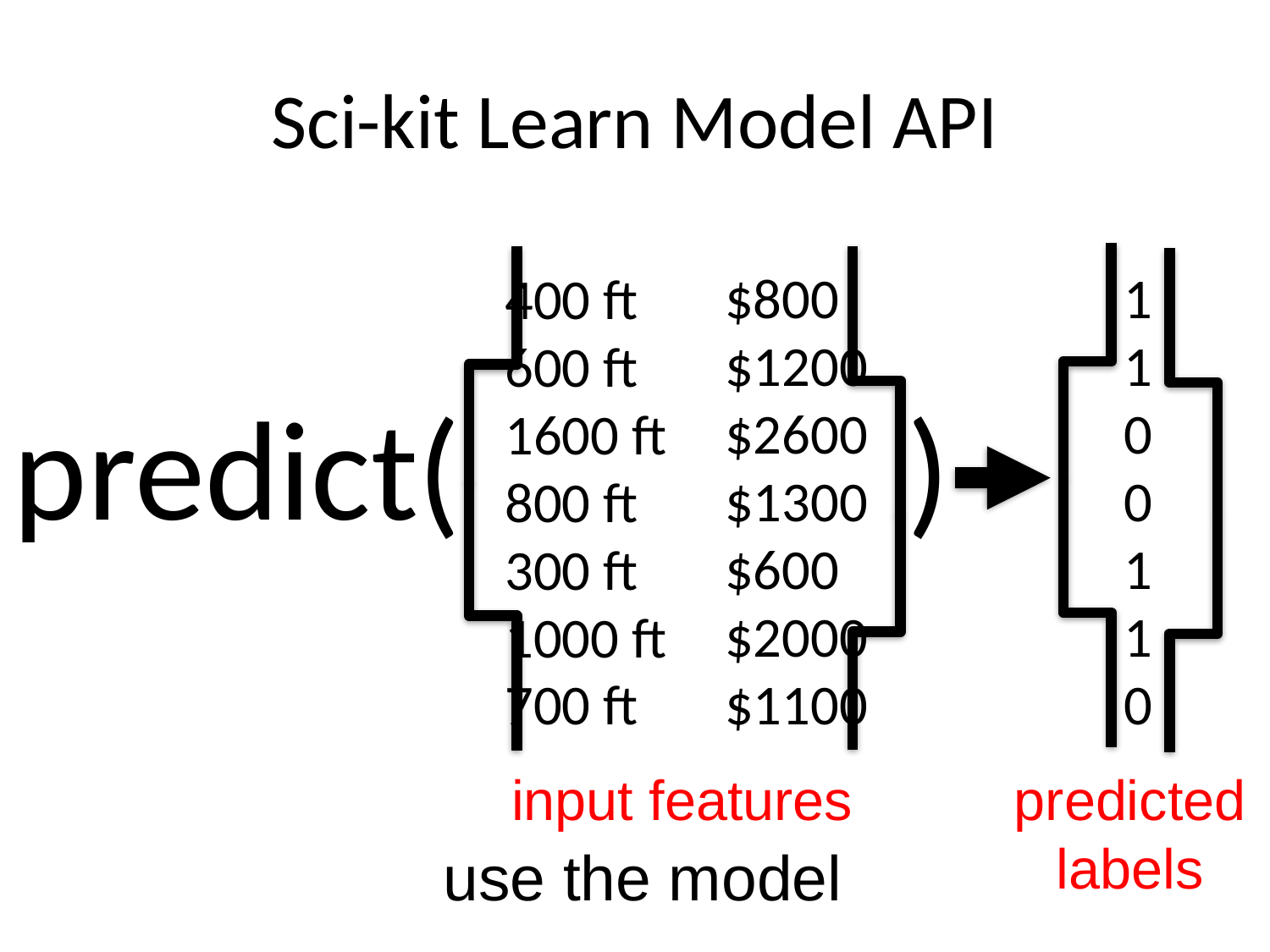

# Sci-kit Learn Model API
1
1
0
0
1
1
0
$800
$1200
$2600
$1300
$600
$2000
$1100
400 ft
600 ft
1600 ft
800 ft
300 ft
1000 ft
700 ft
predict(              )

input features
predicted labels
use the model